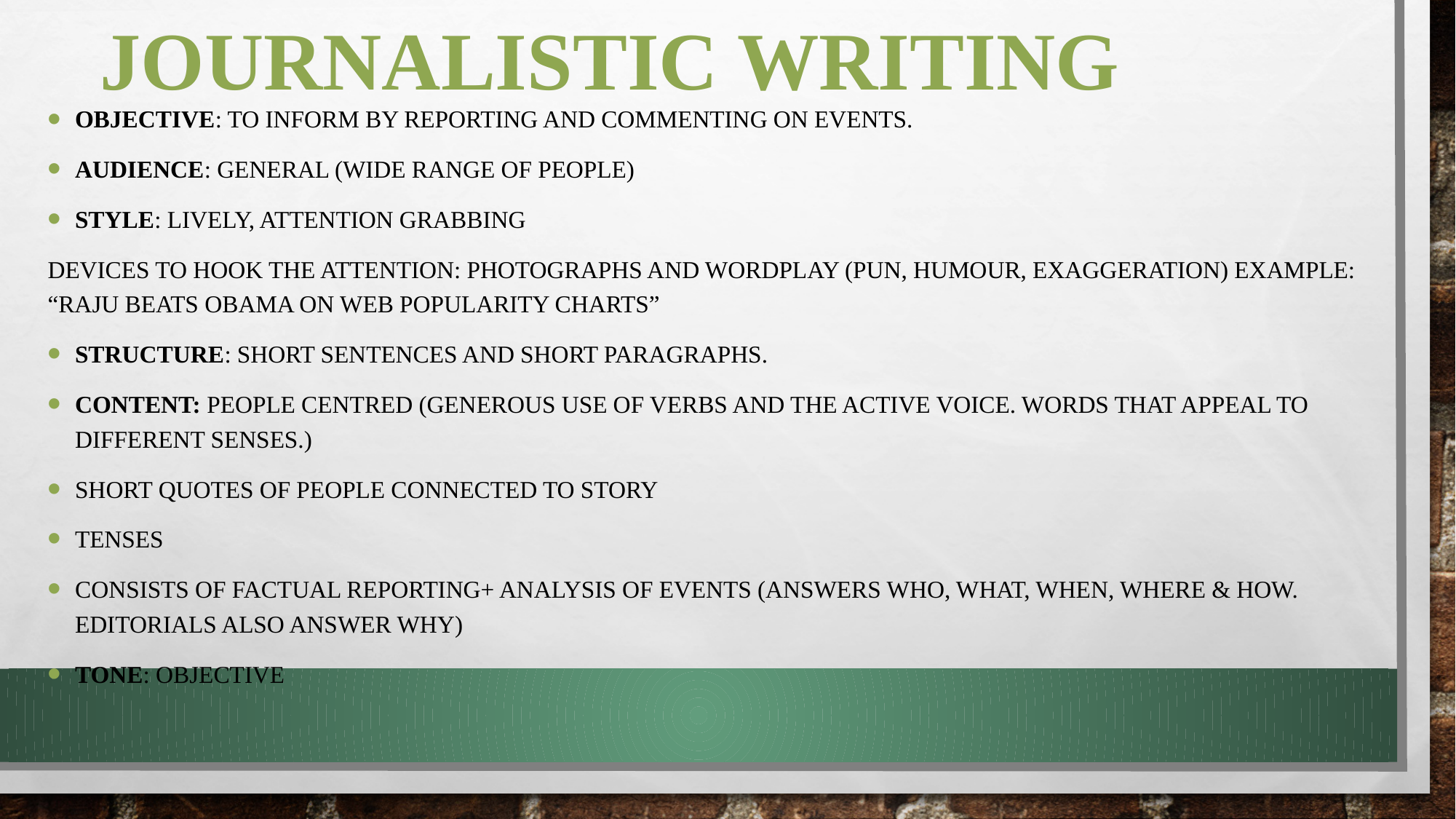

# Journalistic writing
Objective: to inform by reporting and commenting on events.
Audience: General (wide range of people)
Style: lively, attention grabbing
Devices to hook the attention: photographs and wordplay (pun, humour, exaggeration) Example: “Raju beats Obama on web popularity charts”
Structure: short sentences and short paragraphs.
Content: people centred (generous use of verbs and the active voice. Words that appeal to different senses.)
Short quotes of people connected to story
Tenses
Consists of factual reporting+ analysis of events (answers who, what, when, where & how. Editorials also answer why)
Tone: objective